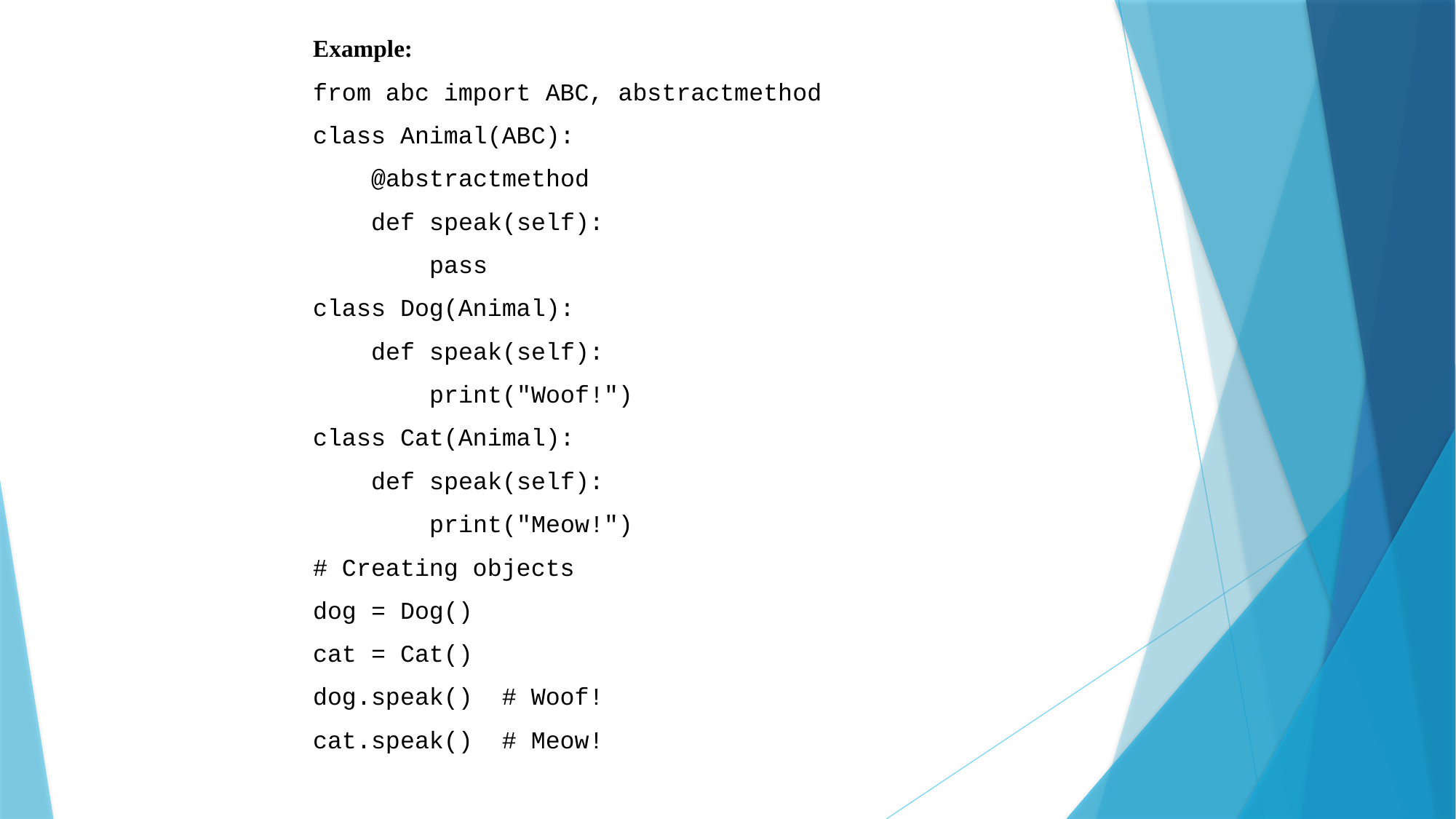

Example:
from abc import ABC, abstractmethod
class Animal(ABC):
    @abstractmethod
    def speak(self):
        pass
class Dog(Animal):
    def speak(self):
        print("Woof!")
class Cat(Animal):
    def speak(self):
        print("Meow!")
# Creating objects
dog = Dog()
cat = Cat()
dog.speak()  # Woof!
cat.speak()  # Meow!